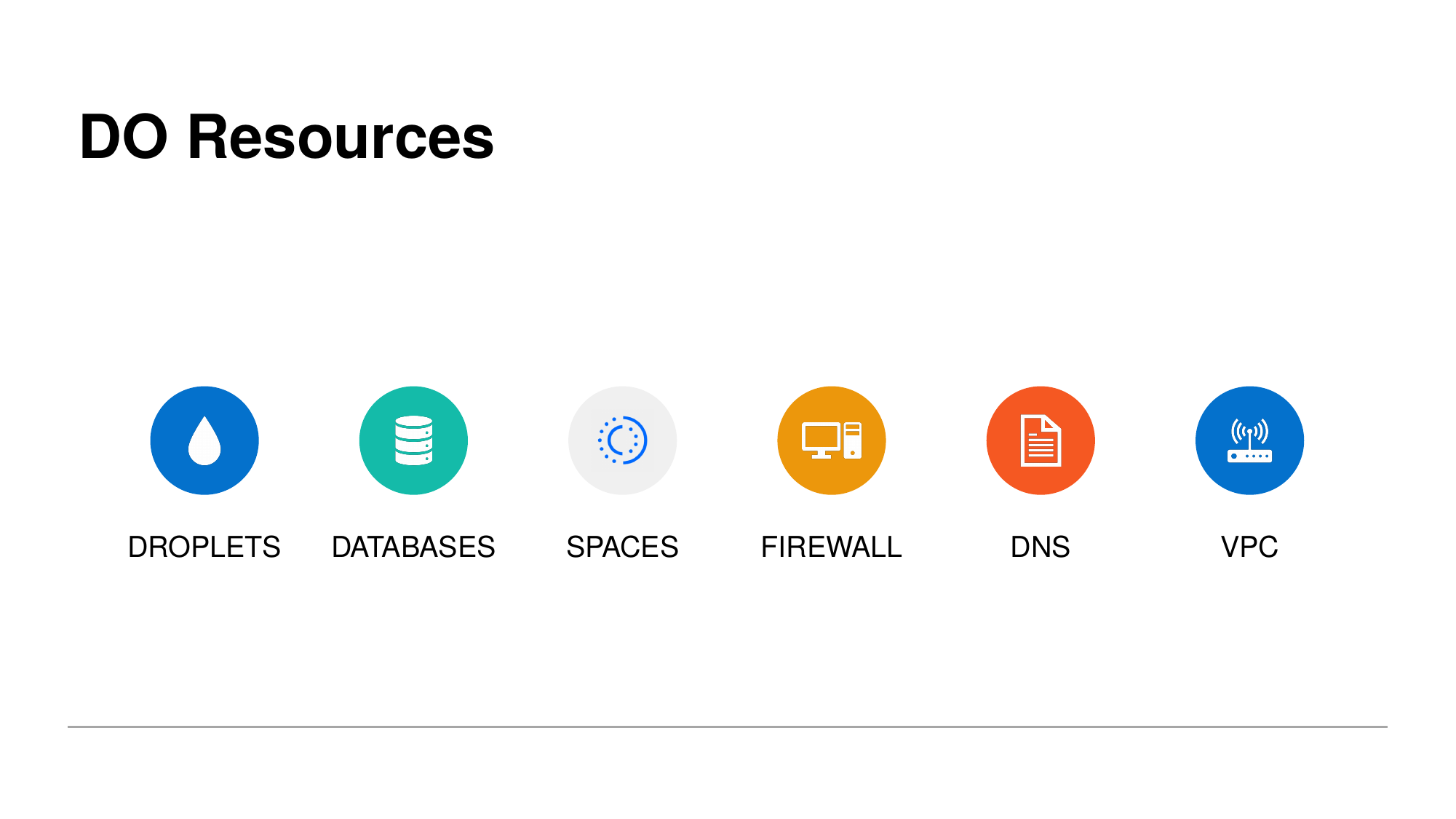

# DO Resources
Droplets
Databases
Spaces
Firewall
dns
VPC